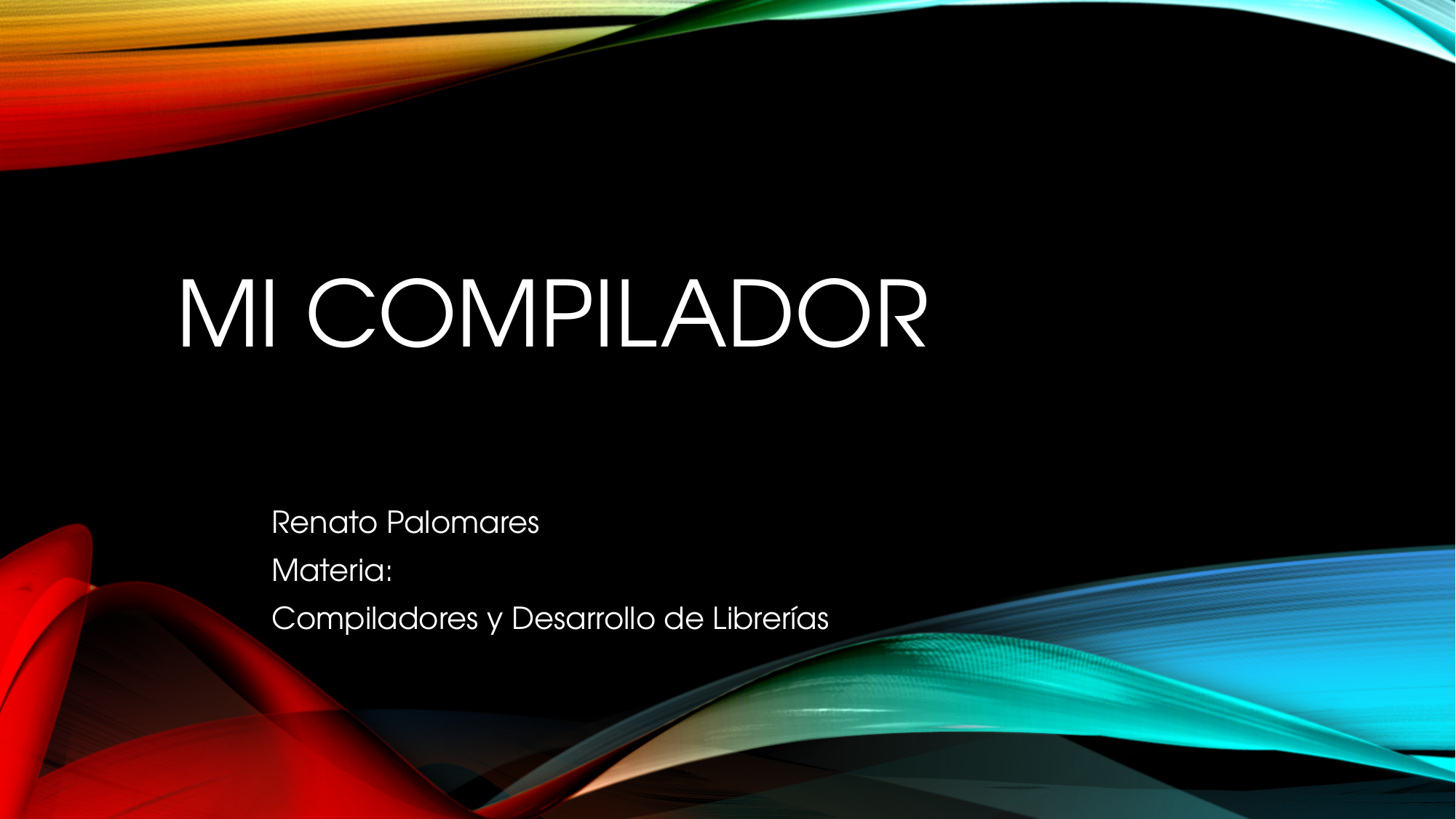

# Mi compilador
Renato Palomares
Materia:
Compiladores y Desarrollo de Librerías